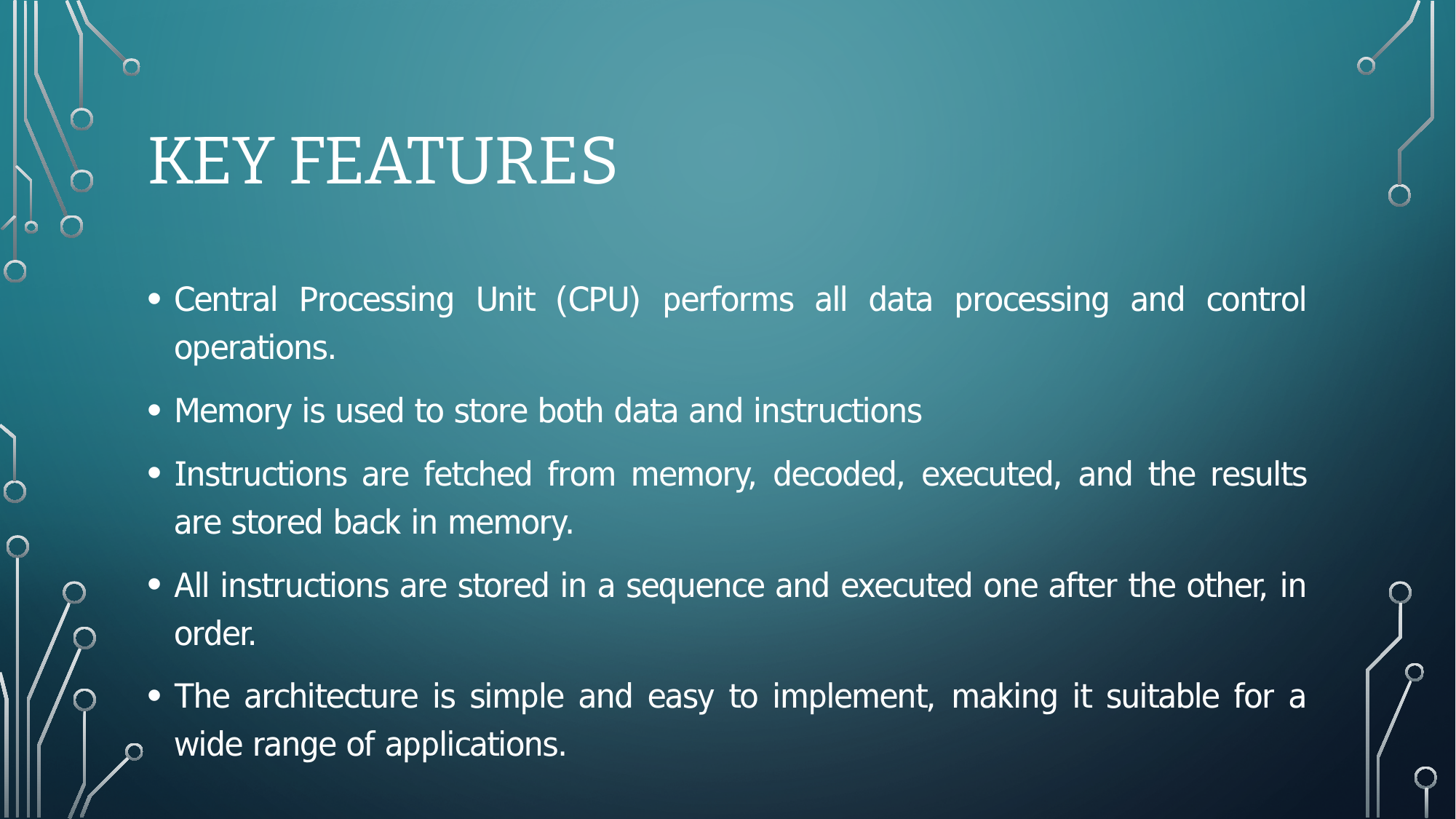

# Key Features
Central Processing Unit (CPU) performs all data processing and control operations.
Memory is used to store both data and instructions
Instructions are fetched from memory, decoded, executed, and the results are stored back in memory.
All instructions are stored in a sequence and executed one after the other, in order.
The architecture is simple and easy to implement, making it suitable for a wide range of applications.